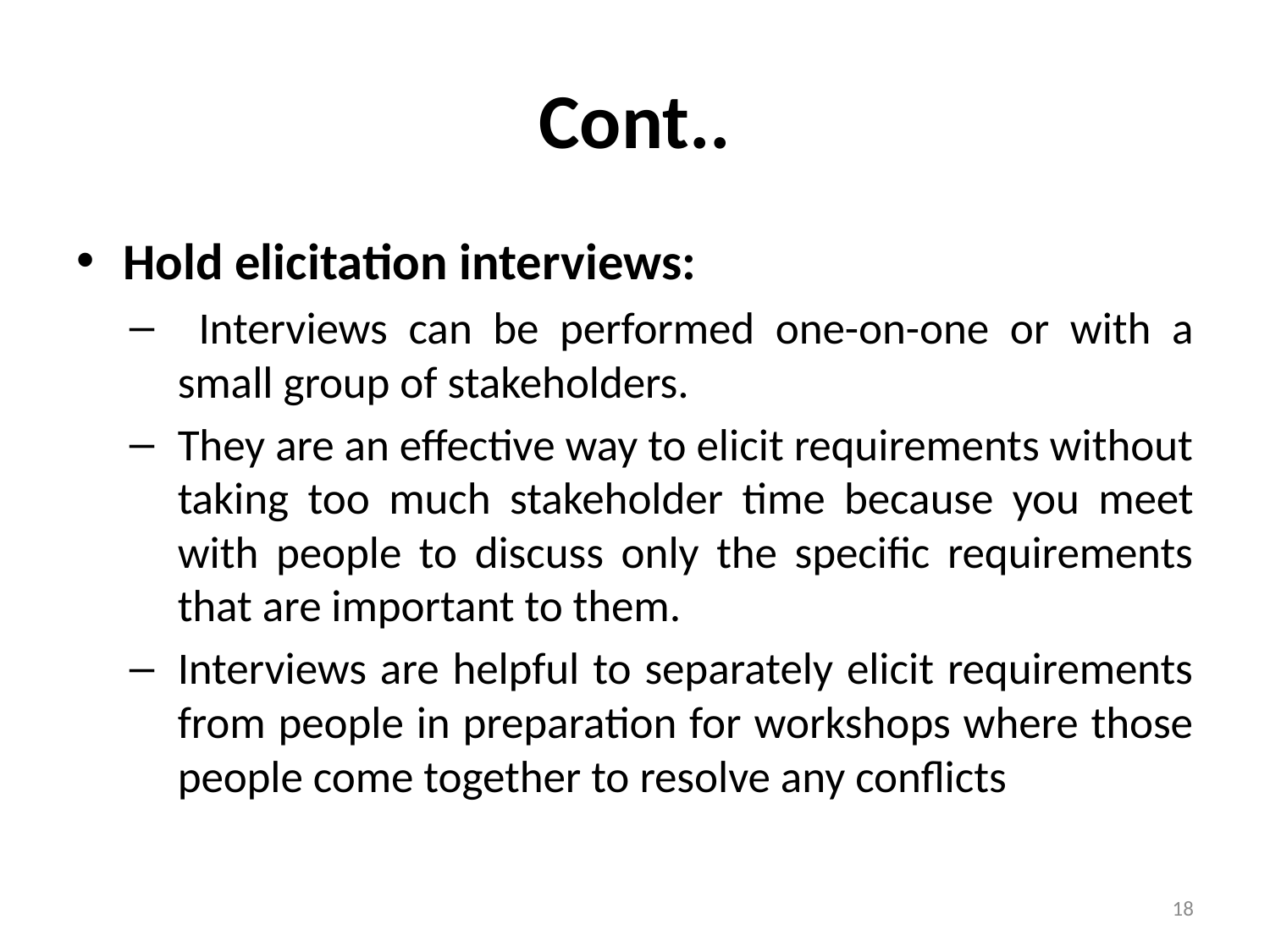

# Cont..
Hold elicitation interviews:
 Interviews can be performed one-on-one or with a small group of stakeholders.
They are an effective way to elicit requirements without taking too much stakeholder time because you meet with people to discuss only the specific requirements that are important to them.
Interviews are helpful to separately elicit requirements from people in preparation for workshops where those people come together to resolve any conflicts
18